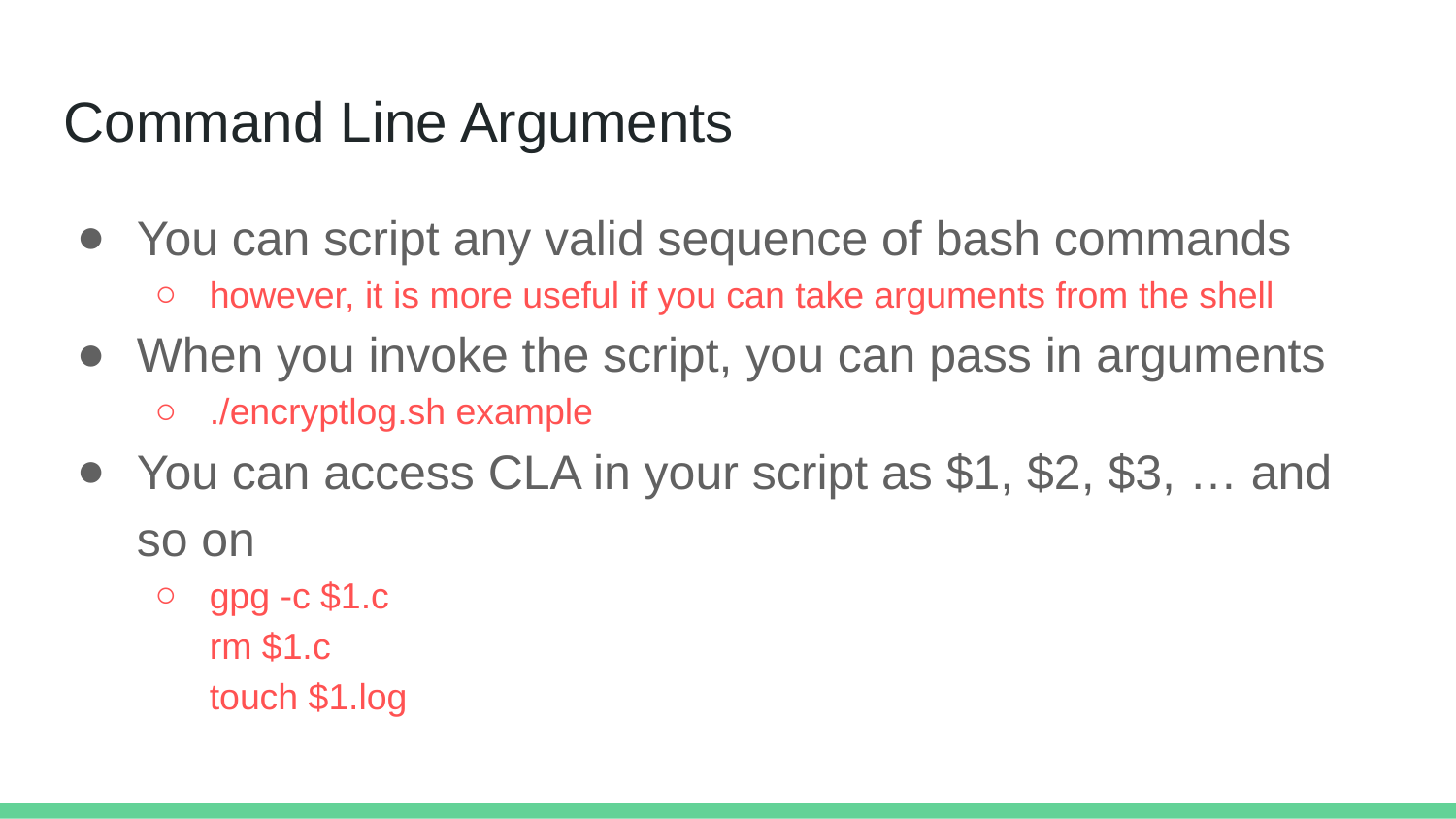

Command Line Arguments
You can script any valid sequence of bash commands
however, it is more useful if you can take arguments from the shell
When you invoke the script, you can pass in arguments
./encryptlog.sh example
You can access CLA in your script as $1, $2, $3, … and so on
gpg -c $1.c
rm $1.c
touch $1.log